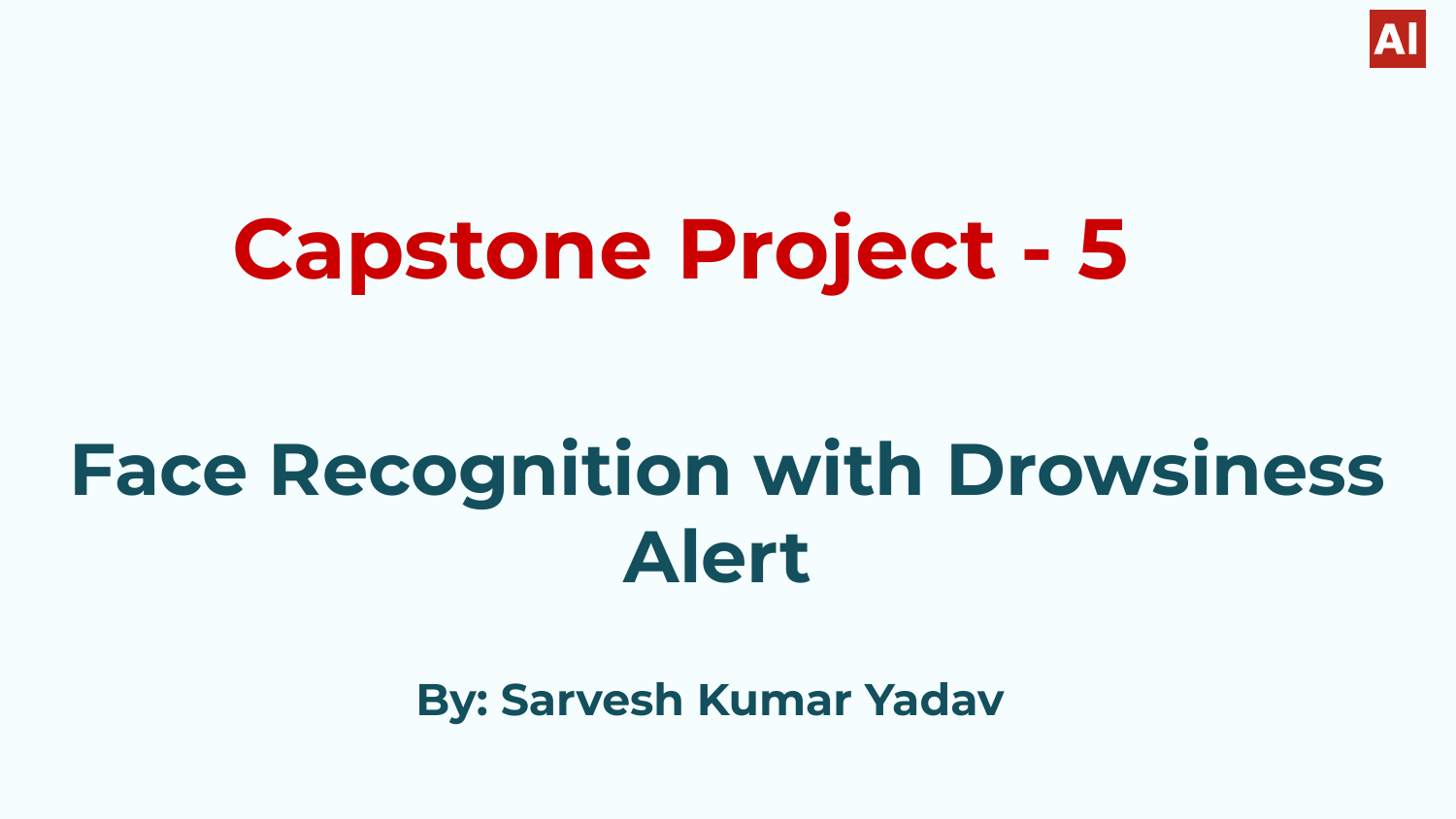

# Capstone Project - 5

Face Recognition with Drowsiness Alert
                By: Sarvesh Kumar Yadav